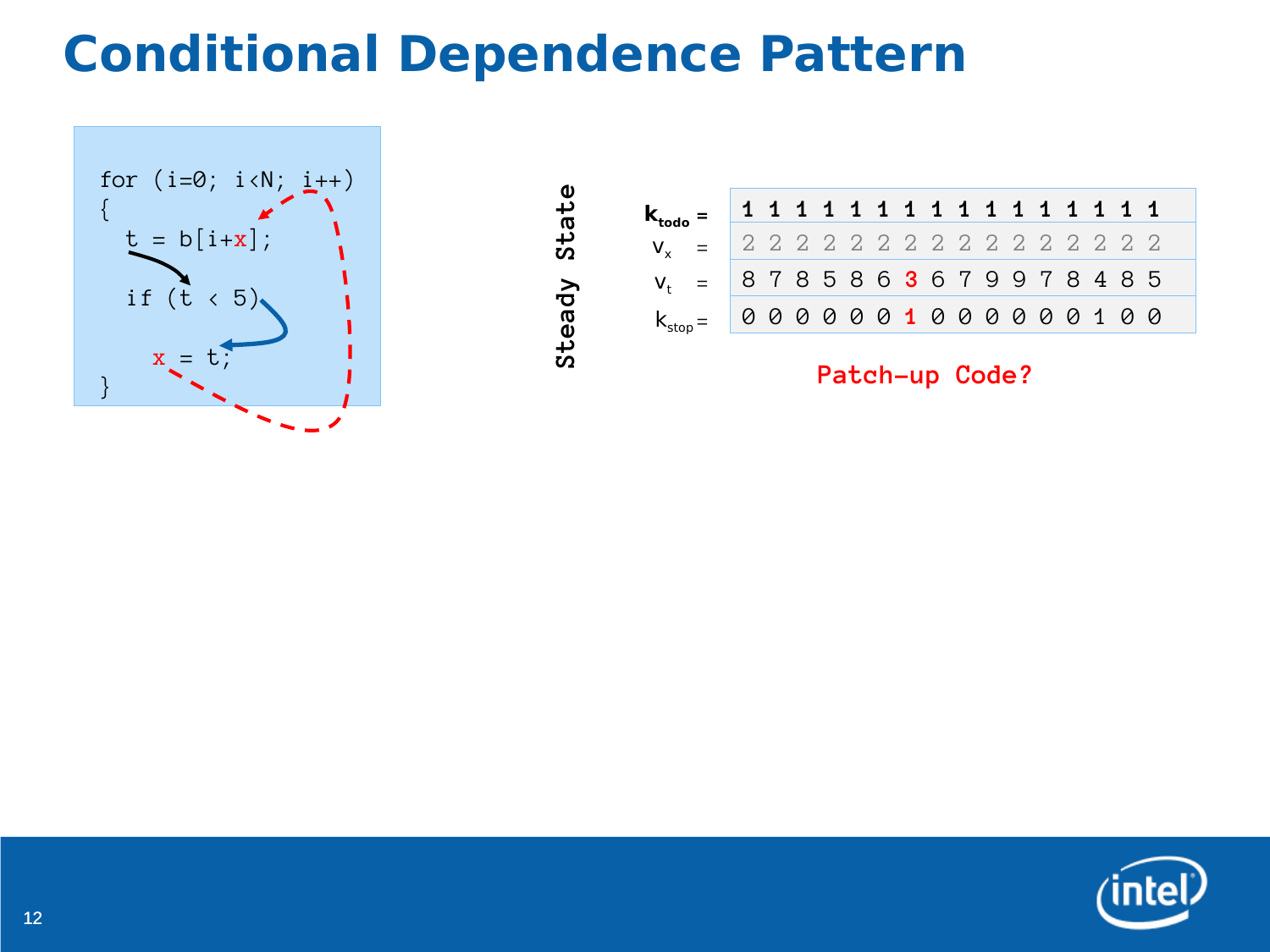

# Conditional Dependence Pattern

for (i=0; i<N; i++) {
  t = b[i+x];

  if (t < 5)

    x = t;
}
1 1 1 1 1 1 1 1 1 1 1 1 1 1 1 1

ktodo =
2 2 2 2 2 2 2 2 2 2 2 2 2 2 2 2
vx      =

Steady State
8 7 8 5 8 6 3 6 7 9 9 7 8 4 8 5
vt      =
0 0 0 0 0 0 1 0 0 0 0 0 0 1 0 0
kstop =

Patch-up Code?